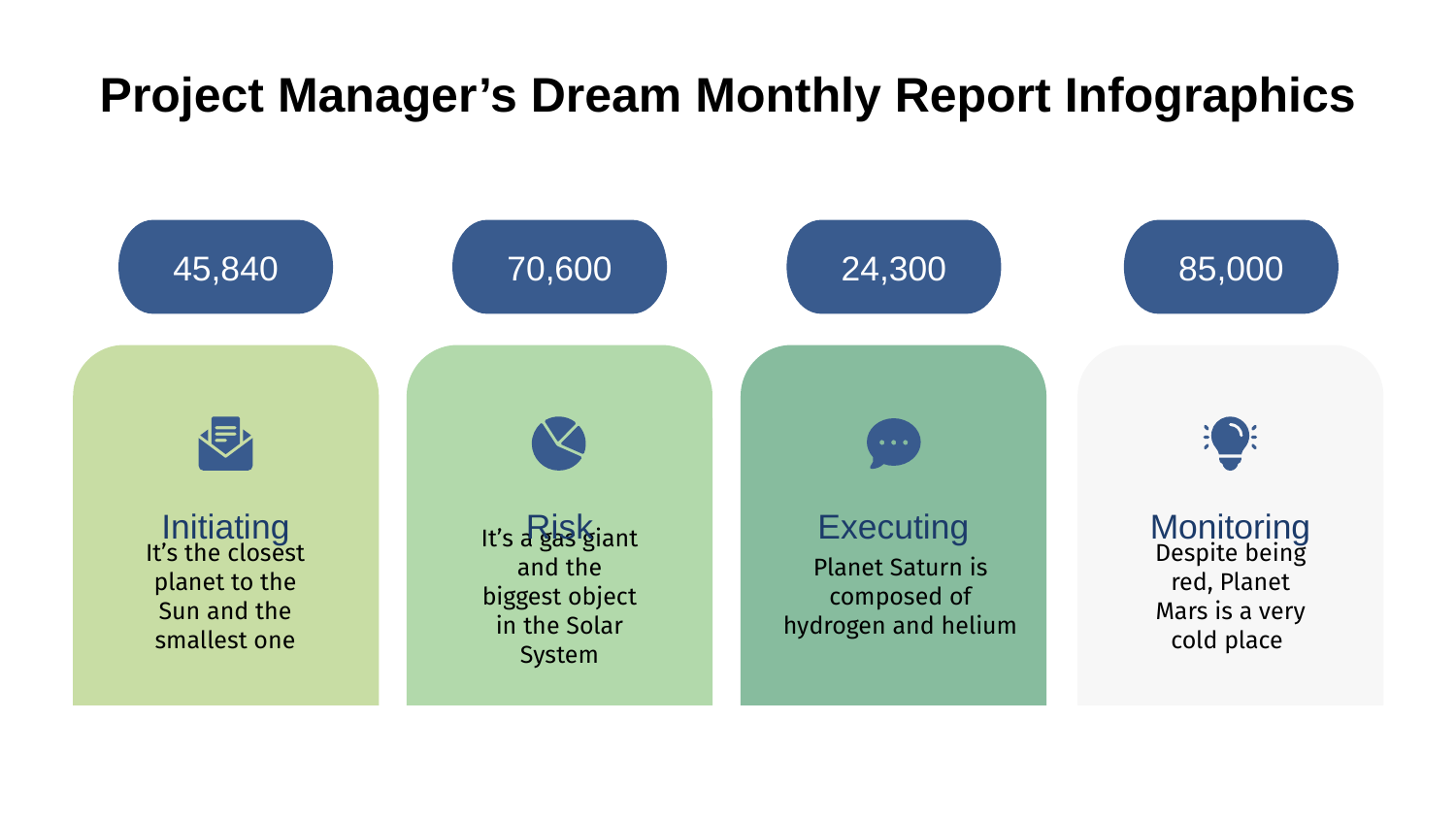

# Project Manager’s Dream Monthly Report Infographics
45,840
70,600
24,300
85,000

Monitoring
Initiating
Risk
Executing
It’s the closest planet to the Sun and the smallest one
It’s a gas giant and the biggest object in the Solar System
Planet Saturn is composed of hydrogen and helium
Despite being red, Planet Mars is a very cold place